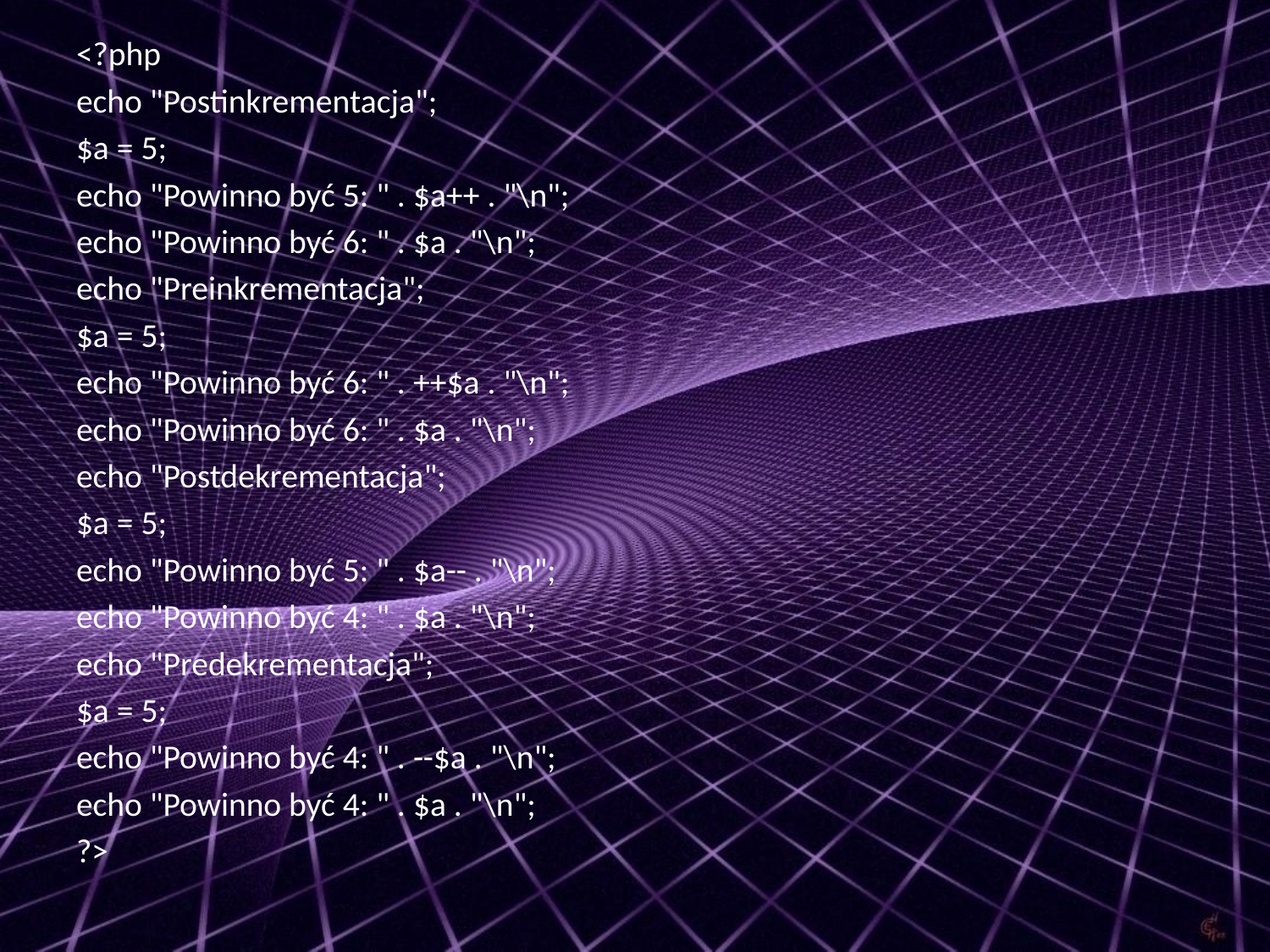

<?php
echo "Postinkrementacja";
$a = 5;
echo "Powinno być 5: " . $a++ . "\n";
echo "Powinno być 6: " . $a . "\n";
echo "Preinkrementacja";
$a = 5;
echo "Powinno być 6: " . ++$a . "\n";
echo "Powinno być 6: " . $a . "\n";
echo "Postdekrementacja";
$a = 5;
echo "Powinno być 5: " . $a-- . "\n";
echo "Powinno być 4: " . $a . "\n";
echo "Predekrementacja";
$a = 5;
echo "Powinno być 4: " . --$a . "\n";
echo "Powinno być 4: " . $a . "\n";
?>